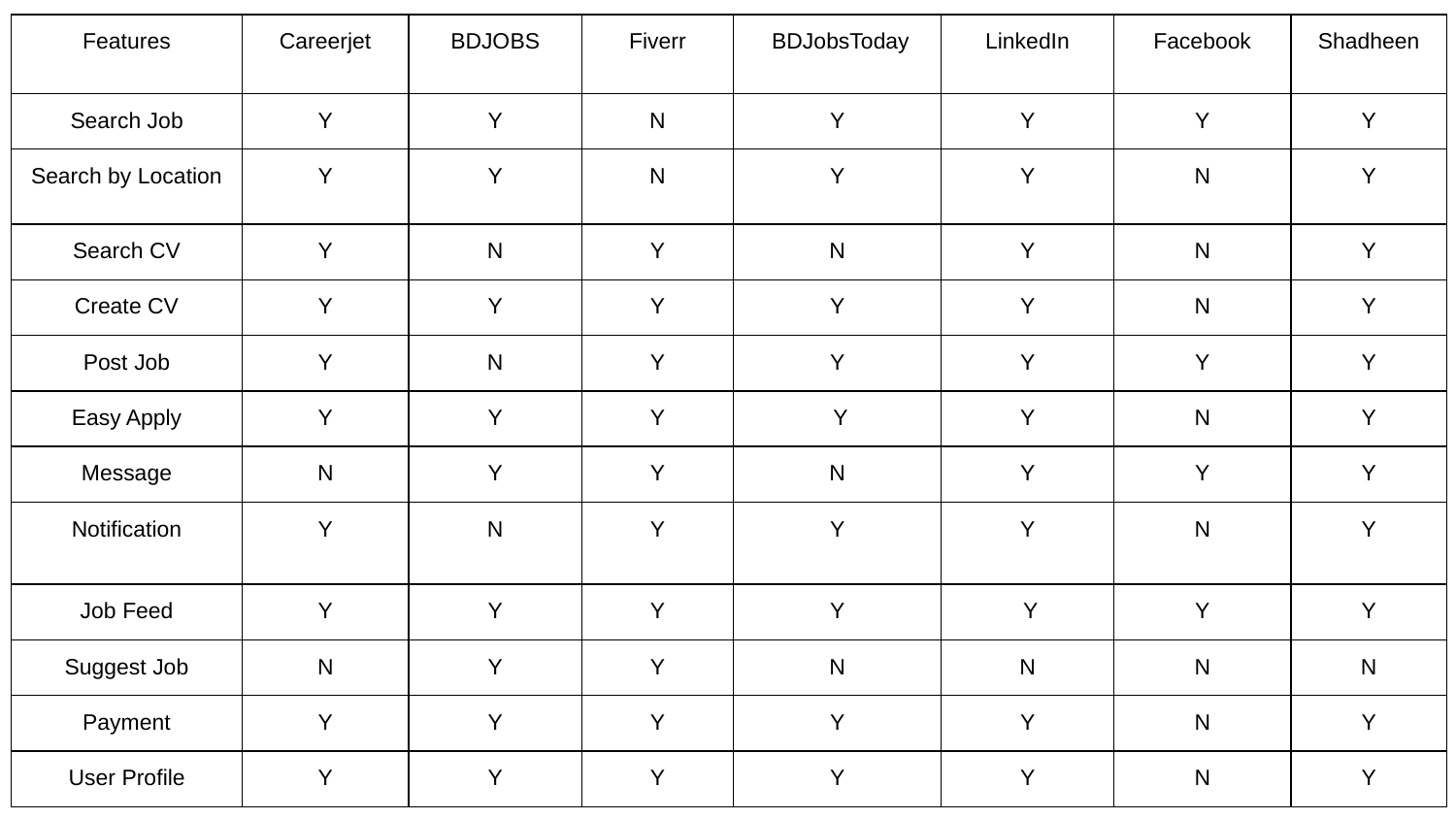

| Features | Careerjet | BDJOBS | Fiverr | BDJobsToday | LinkedIn | Facebook | Shadheen |
| --- | --- | --- | --- | --- | --- | --- | --- |
| Search Job | Y | Y | N | Y | Y | Y | Y |
| Search by Location | Y | Y | N | Y | Y | N | Y |
| Search CV | Y | N | Y | N | Y | N | Y |
| Create CV | Y | Y | Y | Y | Y | N | Y |
| Post Job | Y | N | Y | Y | Y | Y | Y |
| Easy Apply | Y | Y | Y | Y | Y | N | Y |
| Message | N | Y | Y | N | Y | Y | Y |
| Notification | Y | N | Y | Y | Y | N | Y |
| Job Feed | Y | Y | Y | Y | Y | Y | Y |
| Suggest Job | N | Y | Y | N | N | N | N |
| Payment | Y | Y | Y | Y | Y | N | Y |
| User Profile | Y | Y | Y | Y | Y | N | Y |